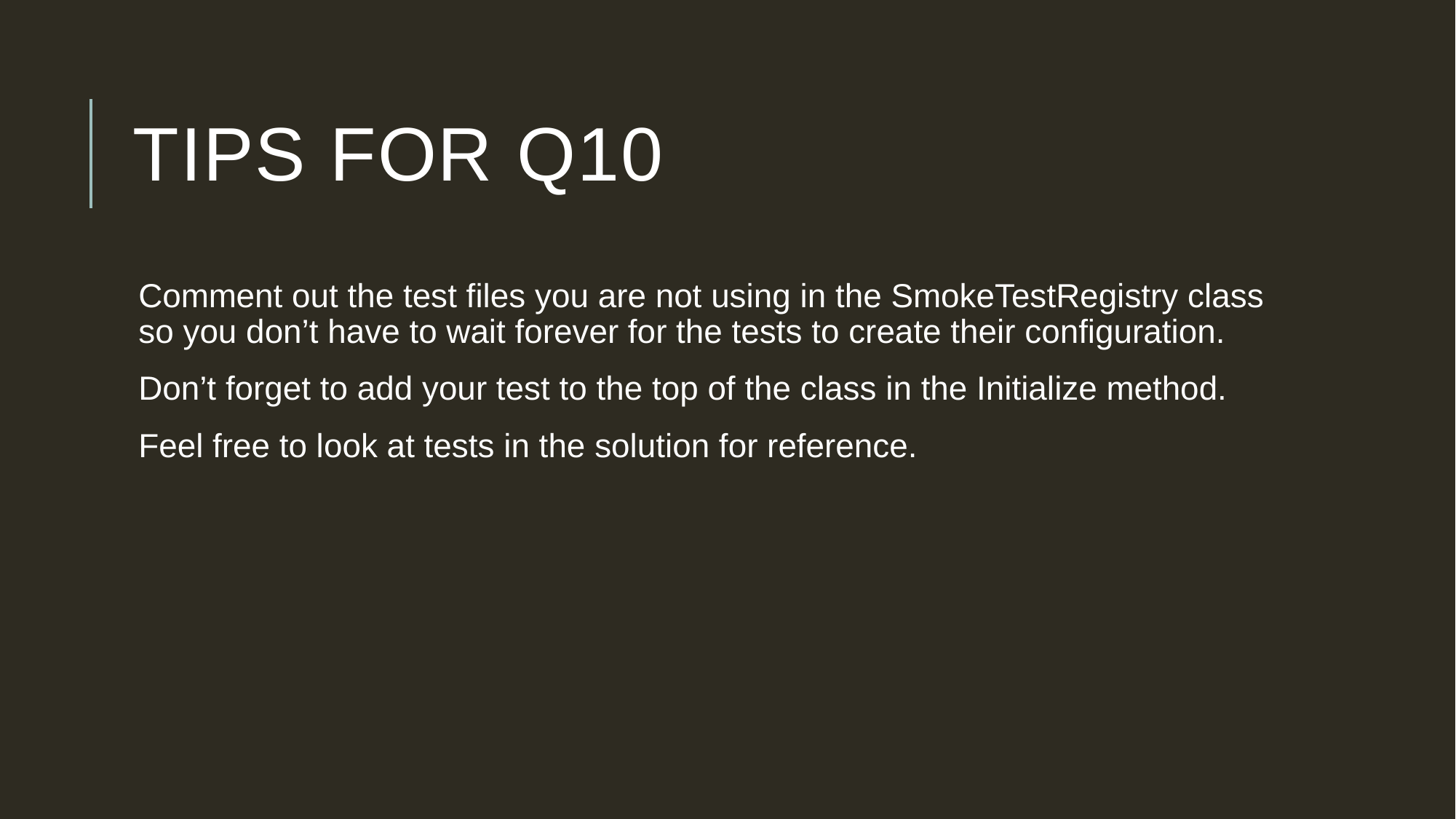

# Tips for Q10
Comment out the test files you are not using in the SmokeTestRegistry class so you don’t have to wait forever for the tests to create their configuration.
Don’t forget to add your test to the top of the class in the Initialize method.
Feel free to look at tests in the solution for reference.